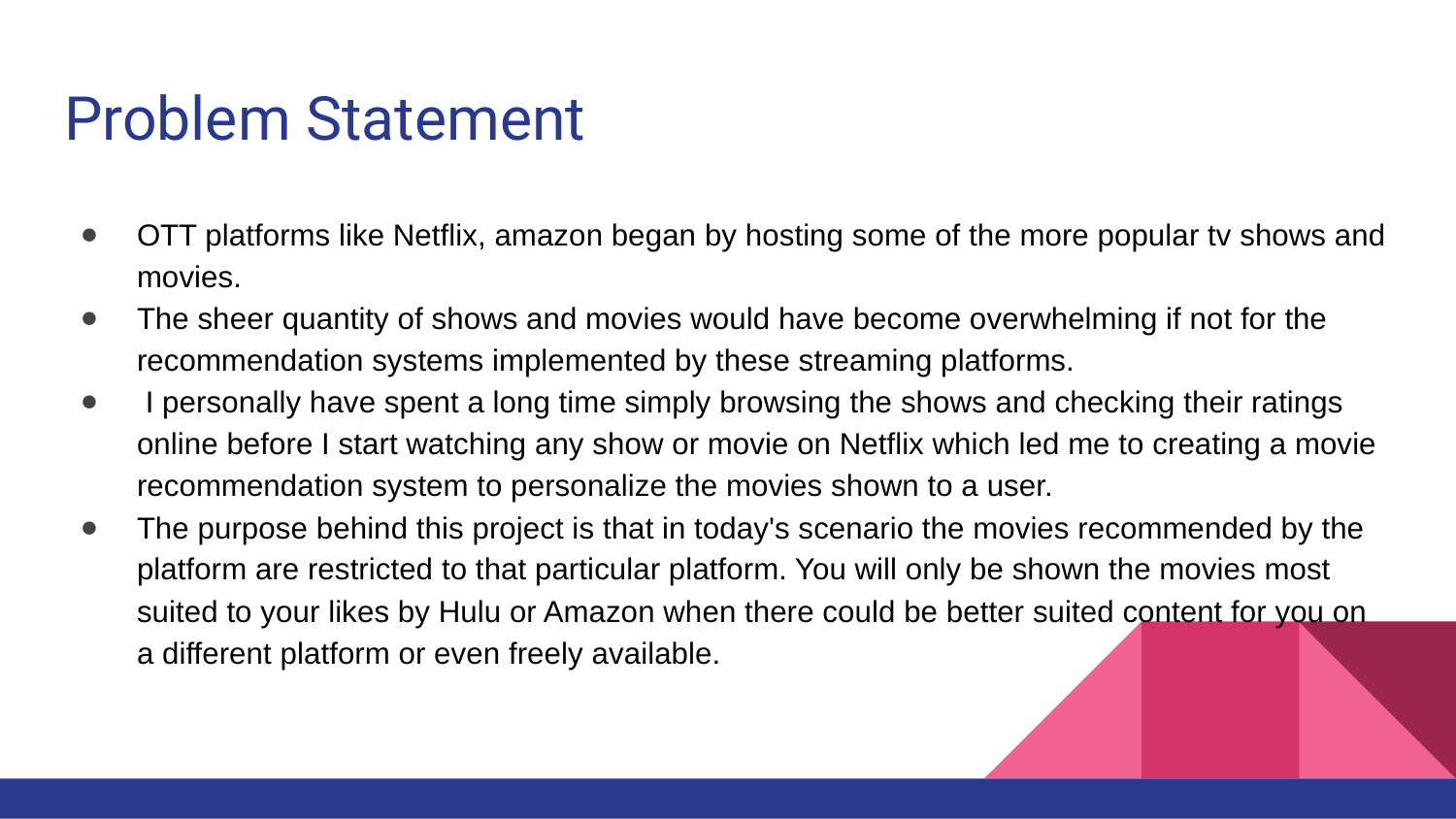

# Problem Statement
OTT platforms like Netflix, amazon began by hosting some of the more popular tv shows and movies.
The sheer quantity of shows and movies would have become overwhelming if not for the recommendation systems implemented by these streaming platforms.
 I personally have spent a long time simply browsing the shows and checking their ratings online before I start watching any show or movie on Netflix which led me to creating a movie recommendation system to personalize the movies shown to a user.
The purpose behind this project is that in today's scenario the movies recommended by the platform are restricted to that particular platform. You will only be shown the movies most suited to your likes by Hulu or Amazon when there could be better suited content for you on a different platform or even freely available.